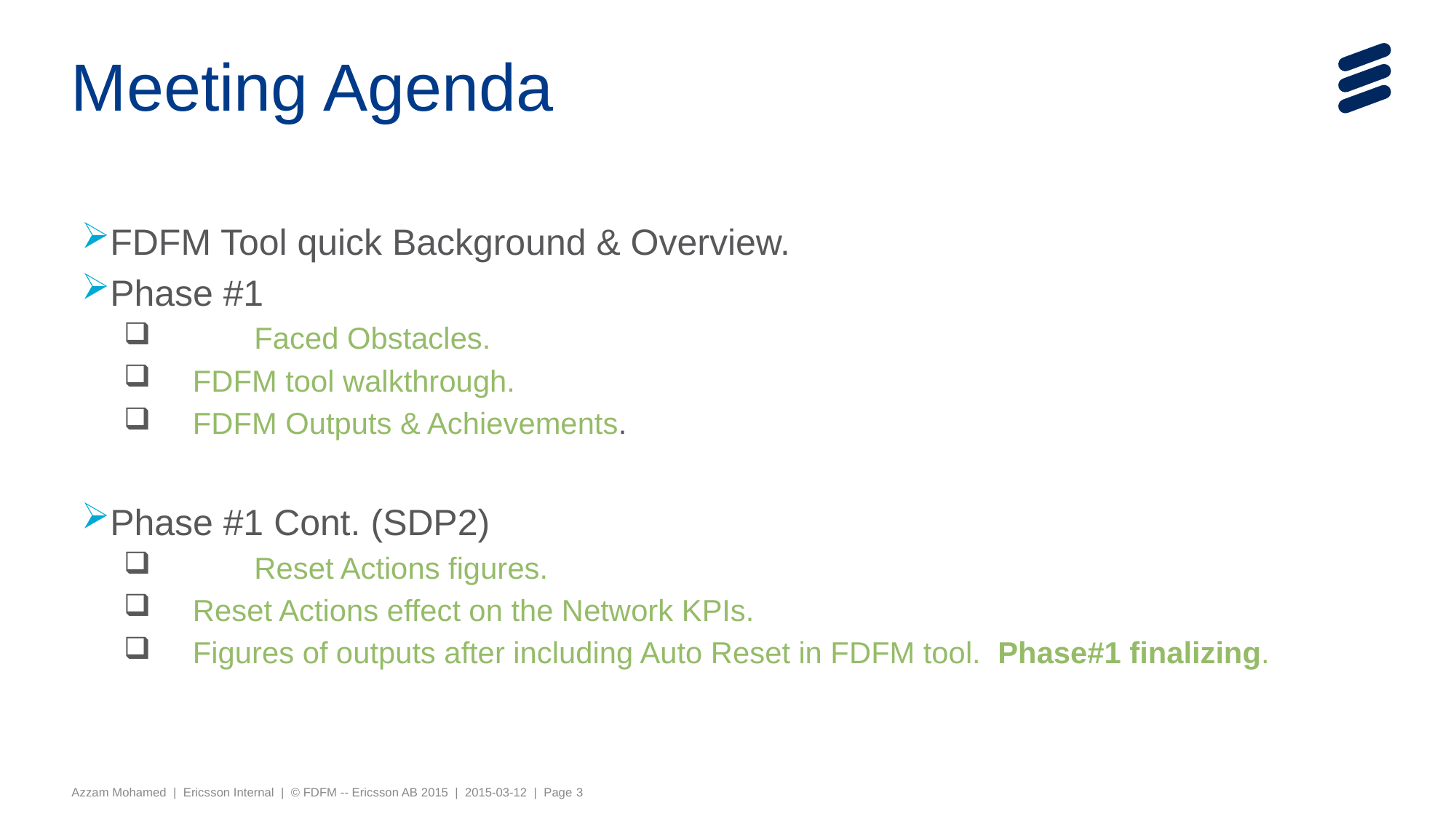

# Meeting Agenda
FDFM Tool quick Background & Overview.
Phase #1
	Faced Obstacles.
     FDFM tool walkthrough.
     FDFM Outputs & Achievements.

Phase #1 Cont. (SDP2)
	Reset Actions figures.
     Reset Actions effect on the Network KPIs.
     Figures of outputs after including Auto Reset in FDFM tool.  Phase#1 finalizing.